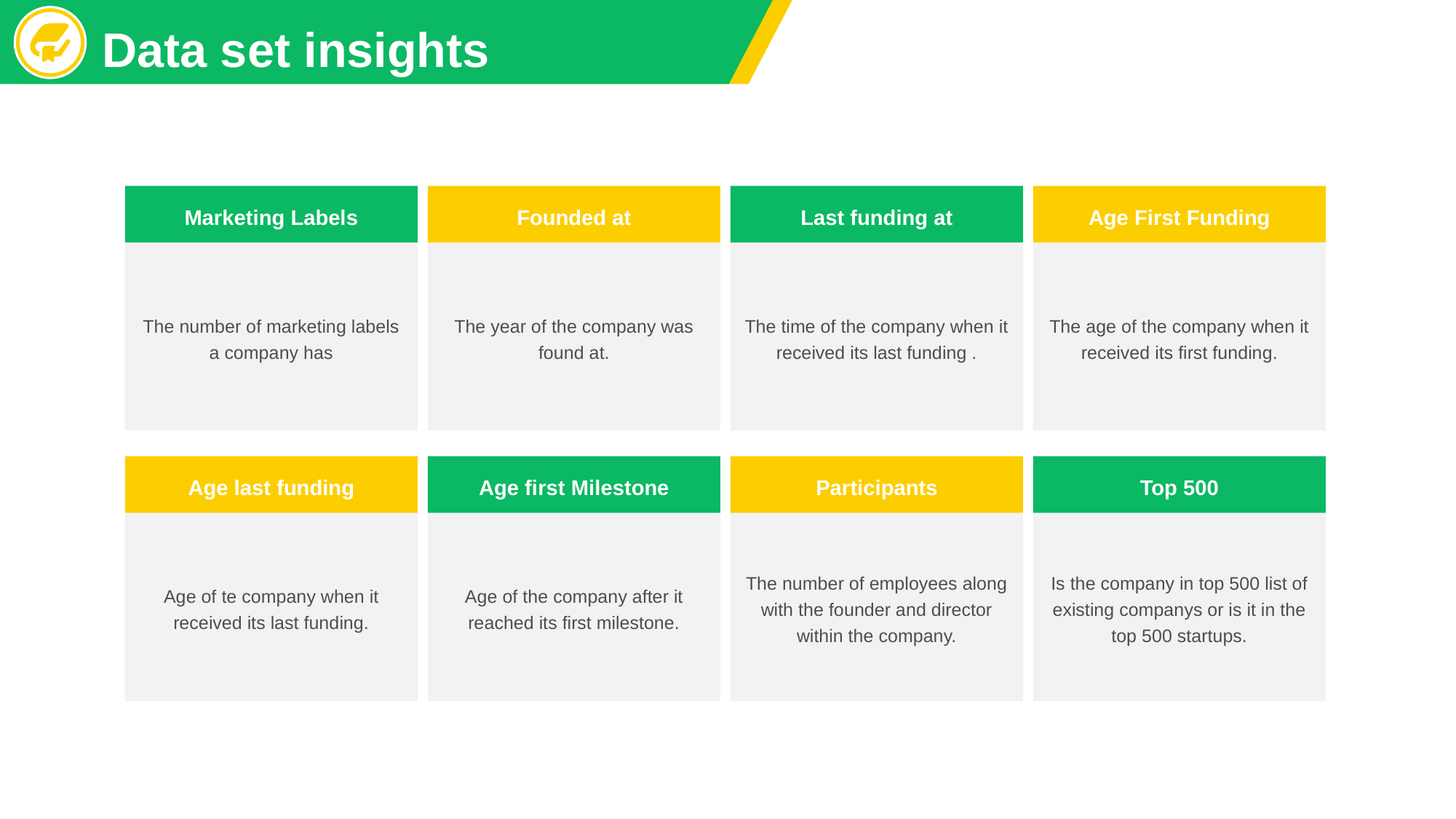

Data set insights

Marketing Labels
Founded at
Last funding at
Age First Funding
The number of marketing labels a company has
The year of the company was found at.
The time of the company when it received its last funding .
The age of the company when it received its first funding.
Age last funding
Age first Milestone
Participants
Top 500
Age of te company when it received its last funding.
Age of the company after it reached its first milestone.
The number of employees along with the founder and director within the company.
Is the company in top 500 list of existing companys or is it in the top 500 startups.